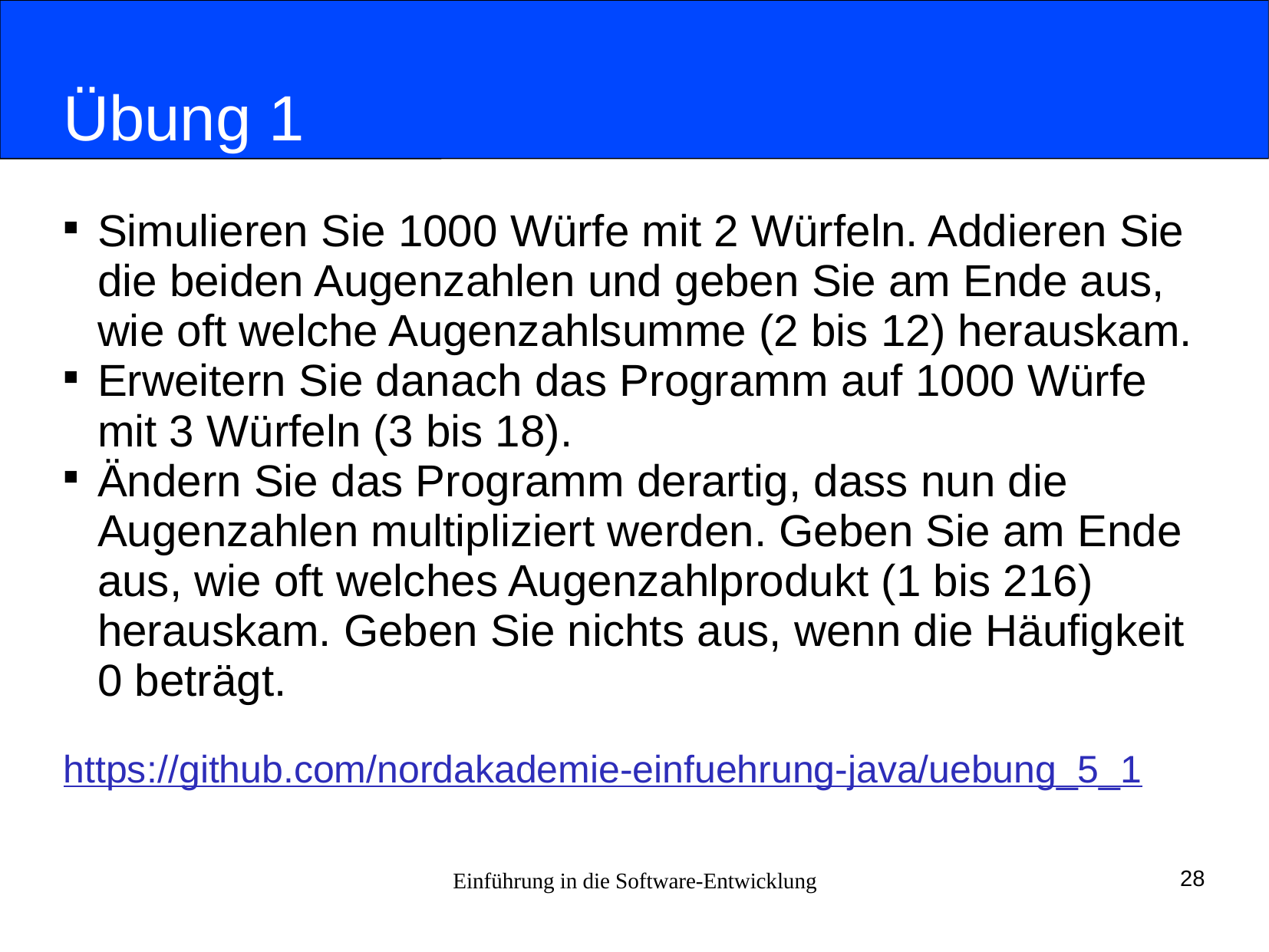

# Übung 1
Simulieren Sie 1000 Würfe mit 2 Würfeln. Addieren Sie die beiden Augenzahlen und geben Sie am Ende aus, wie oft welche Augenzahlsumme (2 bis 12) herauskam.
Erweitern Sie danach das Programm auf 1000 Würfe mit 3 Würfeln (3 bis 18).
Ändern Sie das Programm derartig, dass nun die Augenzahlen multipliziert werden. Geben Sie am Ende aus, wie oft welches Augenzahlprodukt (1 bis 216) herauskam. Geben Sie nichts aus, wenn die Häufigkeit 0 beträgt.

https://github.com/nordakademie-einfuehrung-java/uebung_5_1

Einführung in die Software-Entwicklung
28